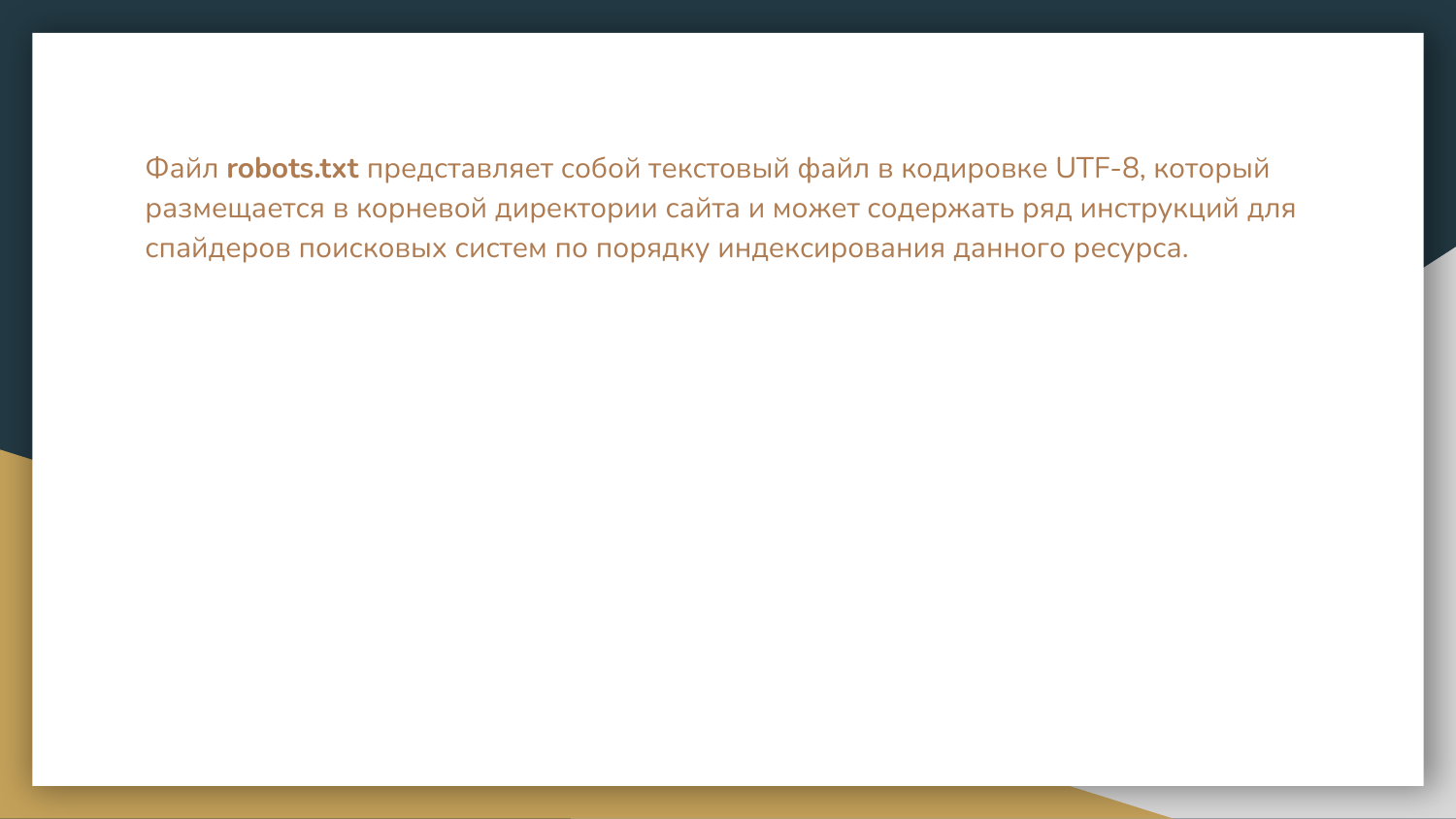

# Файл robots.txt представляет собой текстовый файл в кодировке UTF-8, который размещается в корневой директории сайта и может содержать ряд инструкций для спайдеров поисковых систем по порядку индексирования данного ресурса.